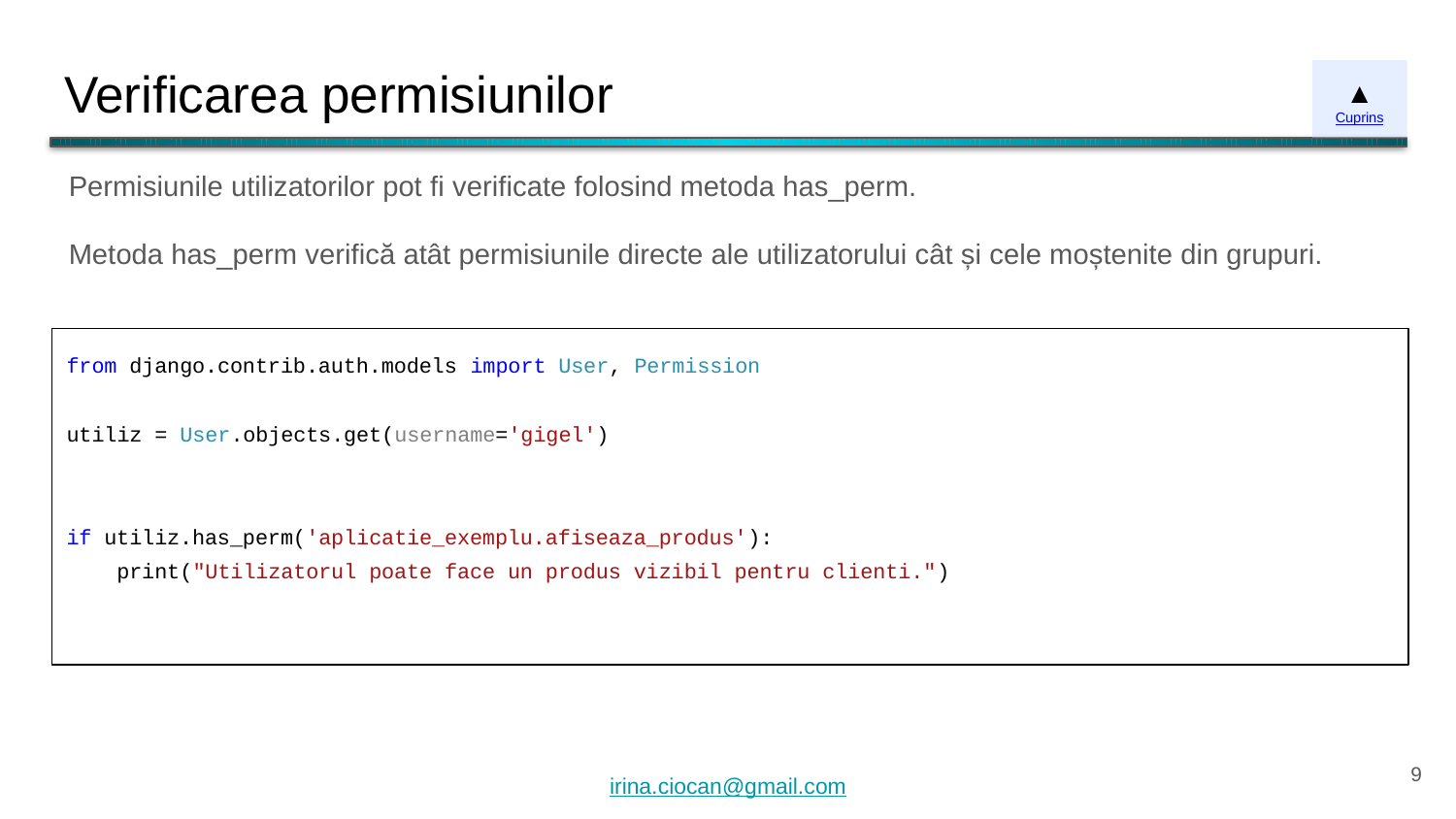

# Verificarea permisiunilor
▲
Cuprins

Permisiunile utilizatorilor pot fi verificate folosind metoda has_perm.

Metoda has_perm verifică atât permisiunile directe ale utilizatorului cât și cele moștenite din grupuri.
from django.contrib.auth.models import User, Permission

utiliz = User.objects.get(username='gigel')

if utiliz.has_perm('aplicatie_exemplu.afiseaza_produs'):
    print("Utilizatorul poate face un produs vizibil pentru clienti.")

9
irina.ciocan@gmail.com